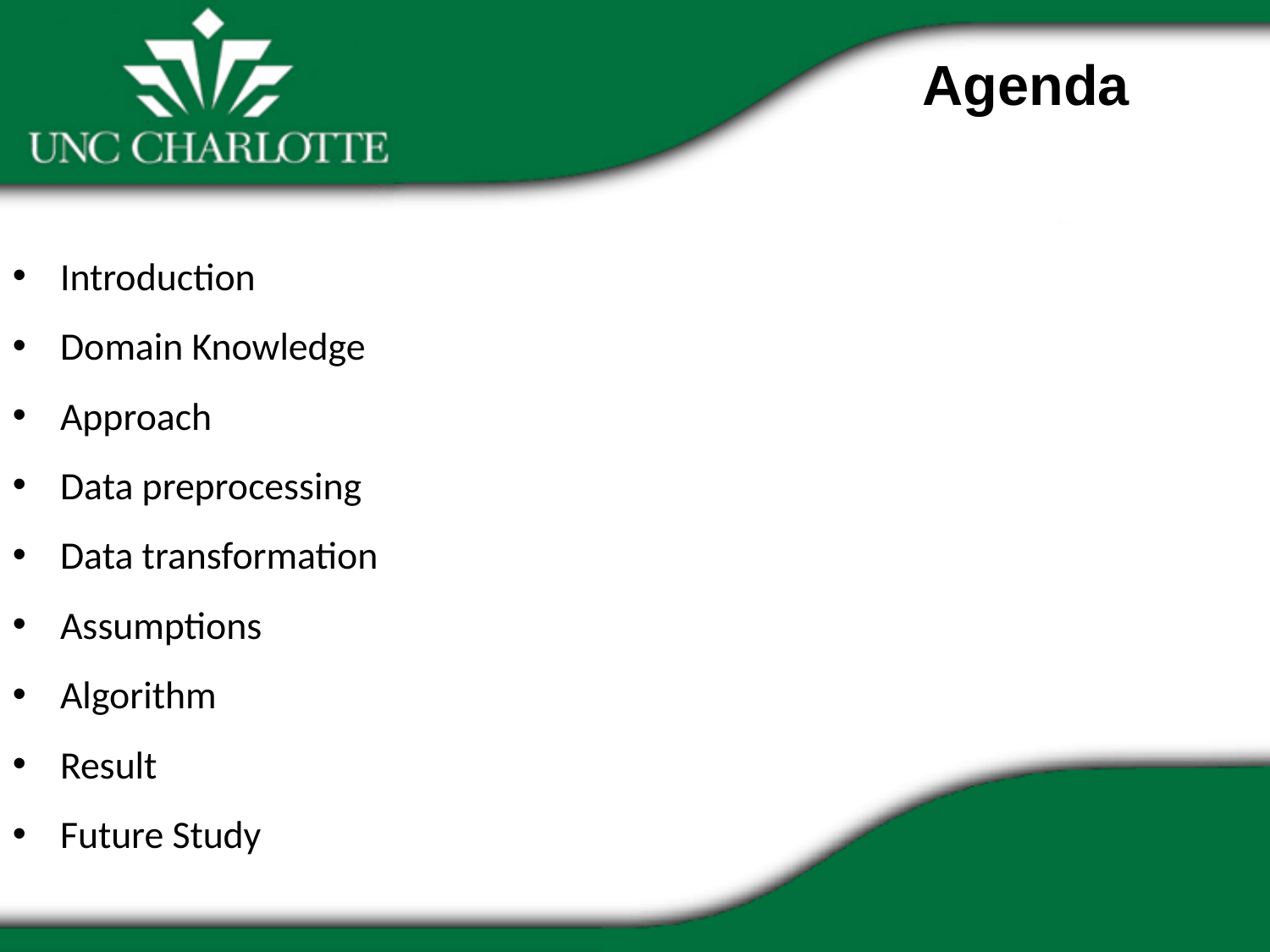

Agenda
Introduction
Domain Knowledge
Approach
Data preprocessing
Data transformation
Assumptions
Algorithm
Result
Future Study